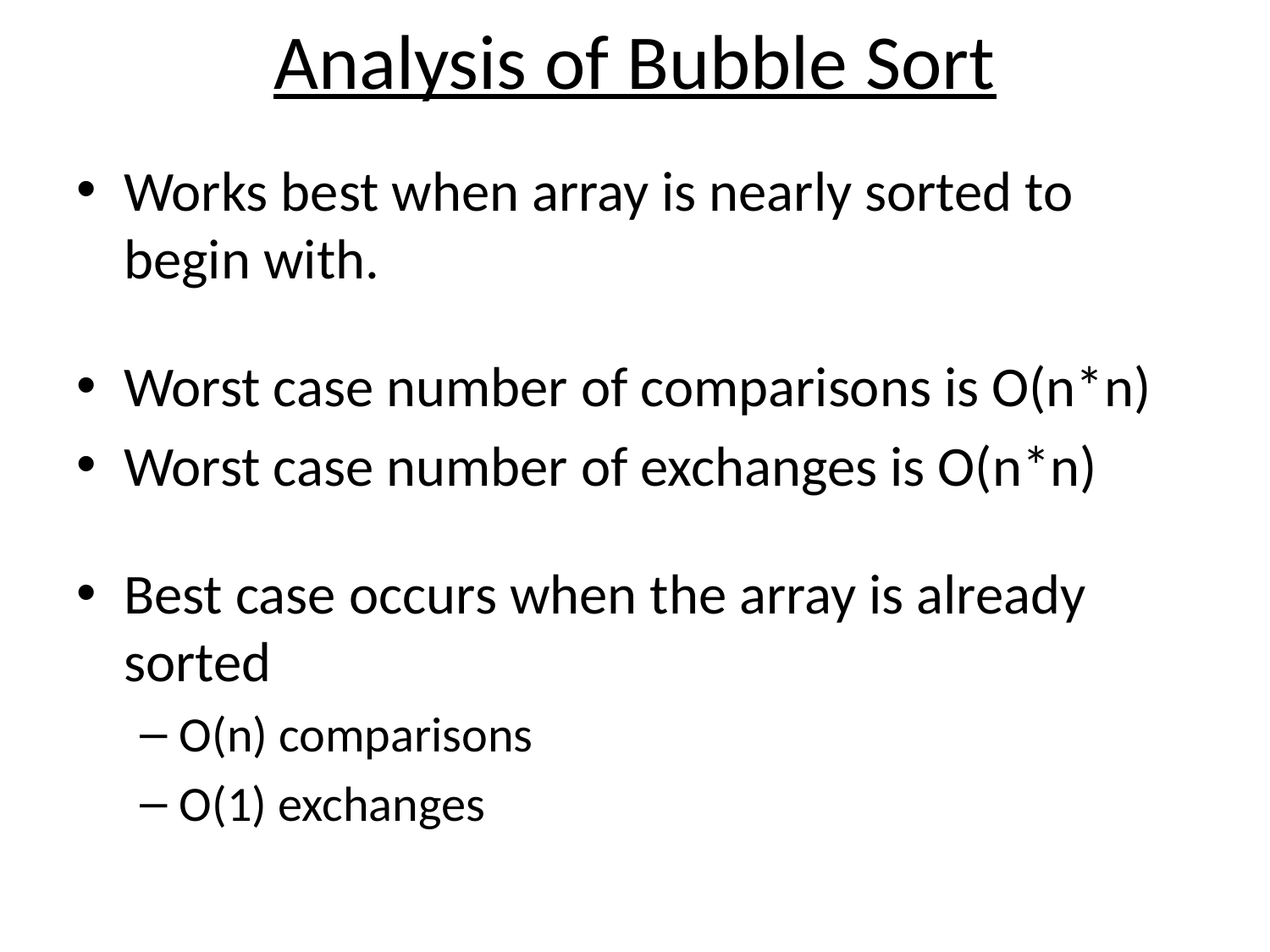

# Analysis of Bubble Sort
Works best when array is nearly sorted to begin with.

Worst case number of comparisons is O(n*n)
Worst case number of exchanges is O(n*n)

Best case occurs when the array is already sorted
O(n) comparisons
O(1) exchanges